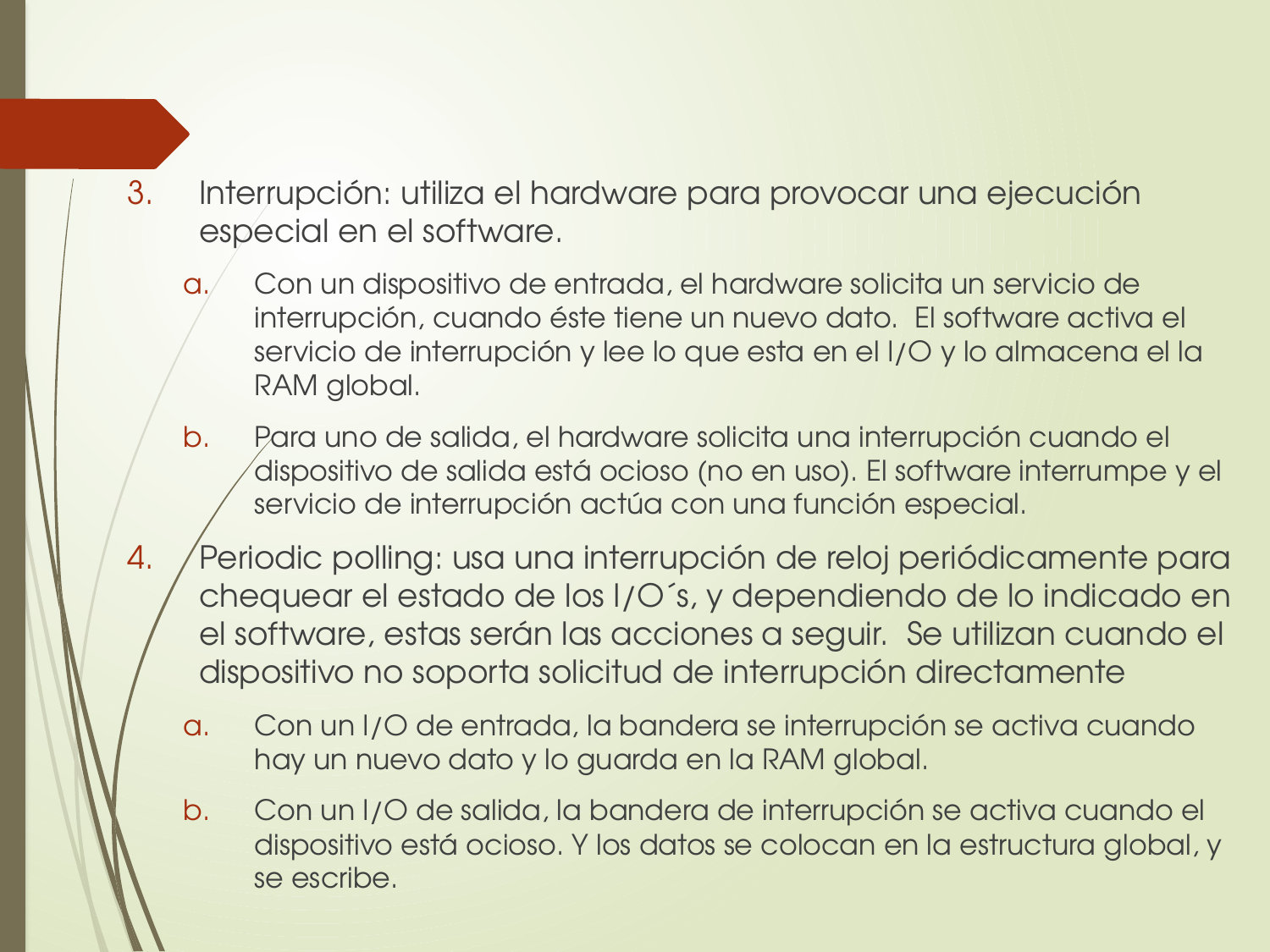

Interrupción: utiliza el hardware para provocar una ejecución especial en el software.
Con un dispositivo de entrada, el hardware solicita un servicio de interrupción, cuando éste tiene un nuevo dato.  El software activa el servicio de interrupción y lee lo que esta en el I/O y lo almacena el la RAM global.
Para uno de salida, el hardware solicita una interrupción cuando el dispositivo de salida está ocioso (no en uso). El software interrumpe y el servicio de interrupción actúa con una función especial.
Periodic polling: usa una interrupción de reloj periódicamente para chequear el estado de los I/O´s, y dependiendo de lo indicado en el software, estas serán las acciones a seguir.  Se utilizan cuando el dispositivo no soporta solicitud de interrupción directamente
Con un I/O de entrada, la bandera se interrupción se activa cuando hay un nuevo dato y lo guarda en la RAM global.
Con un I/O de salida, la bandera de interrupción se activa cuando el dispositivo está ocioso. Y los datos se colocan en la estructura global, y se escribe.